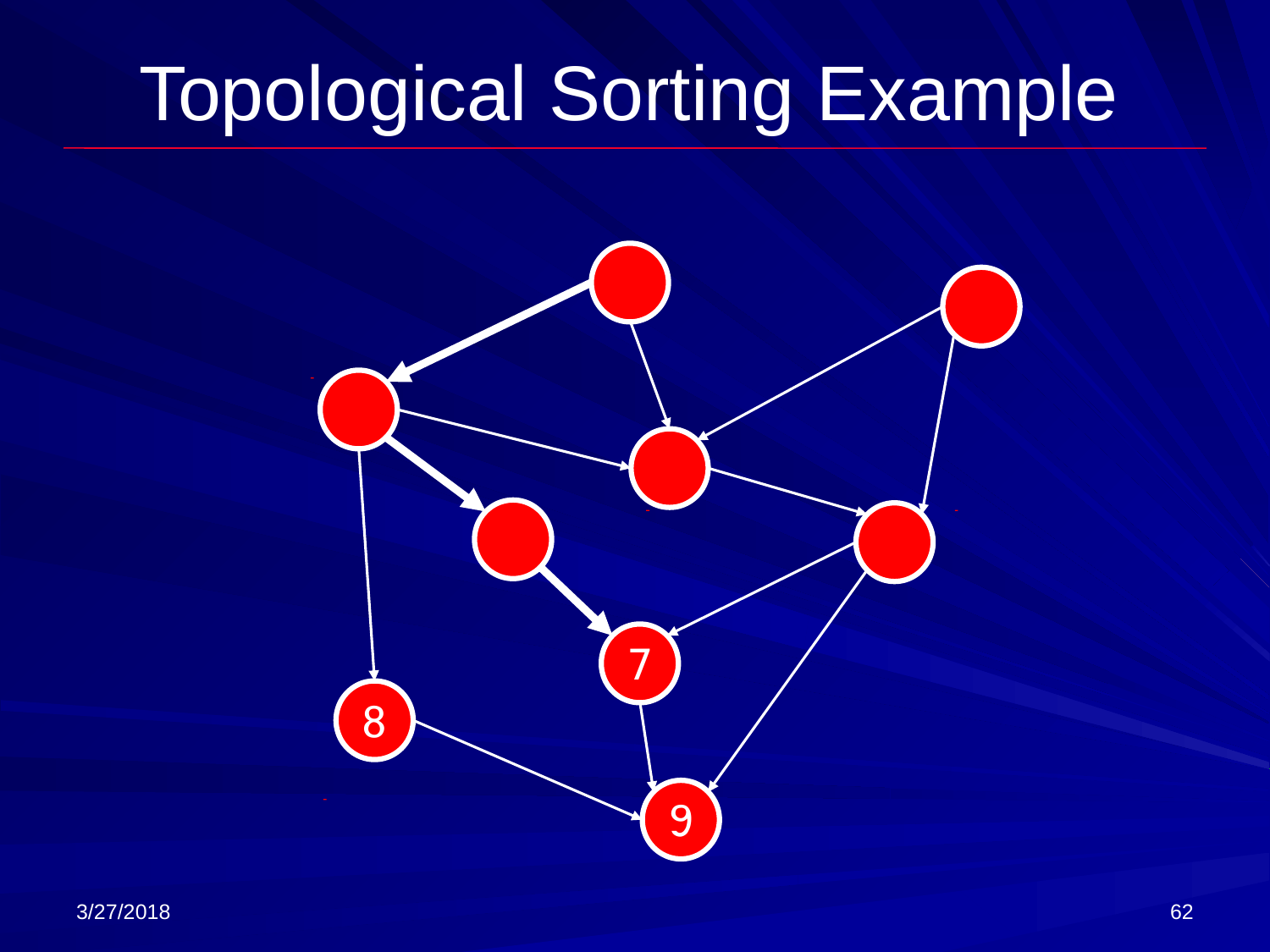

# Topological Sorting Example

7
8
9

3/27/2018
62